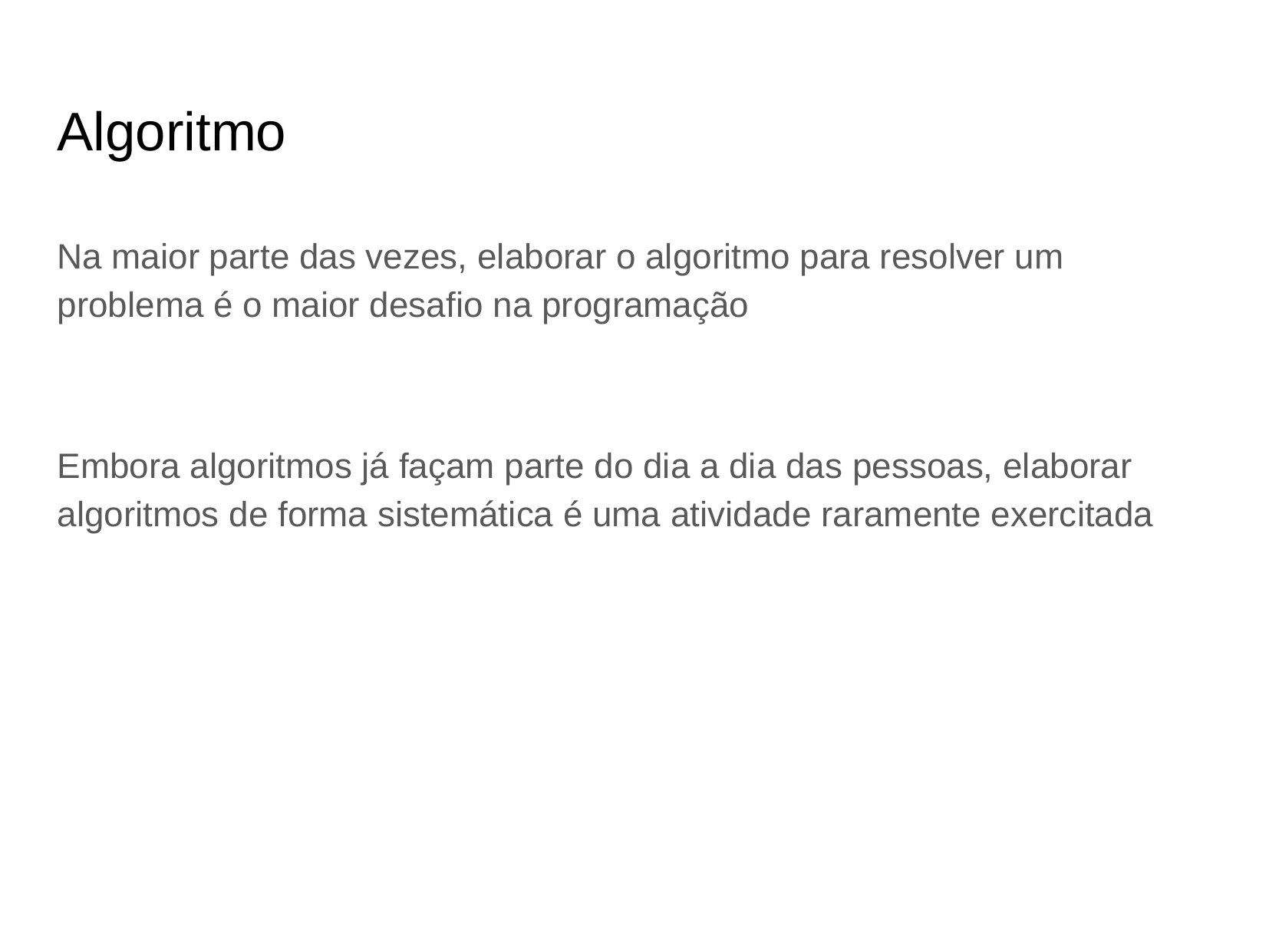

# Algoritmo
Na maior parte das vezes, elaborar o algoritmo para resolver um problema é o maior desafio na programação

Embora algoritmos já façam parte do dia a dia das pessoas, elaborar algoritmos de forma sistemática é uma atividade raramente exercitada